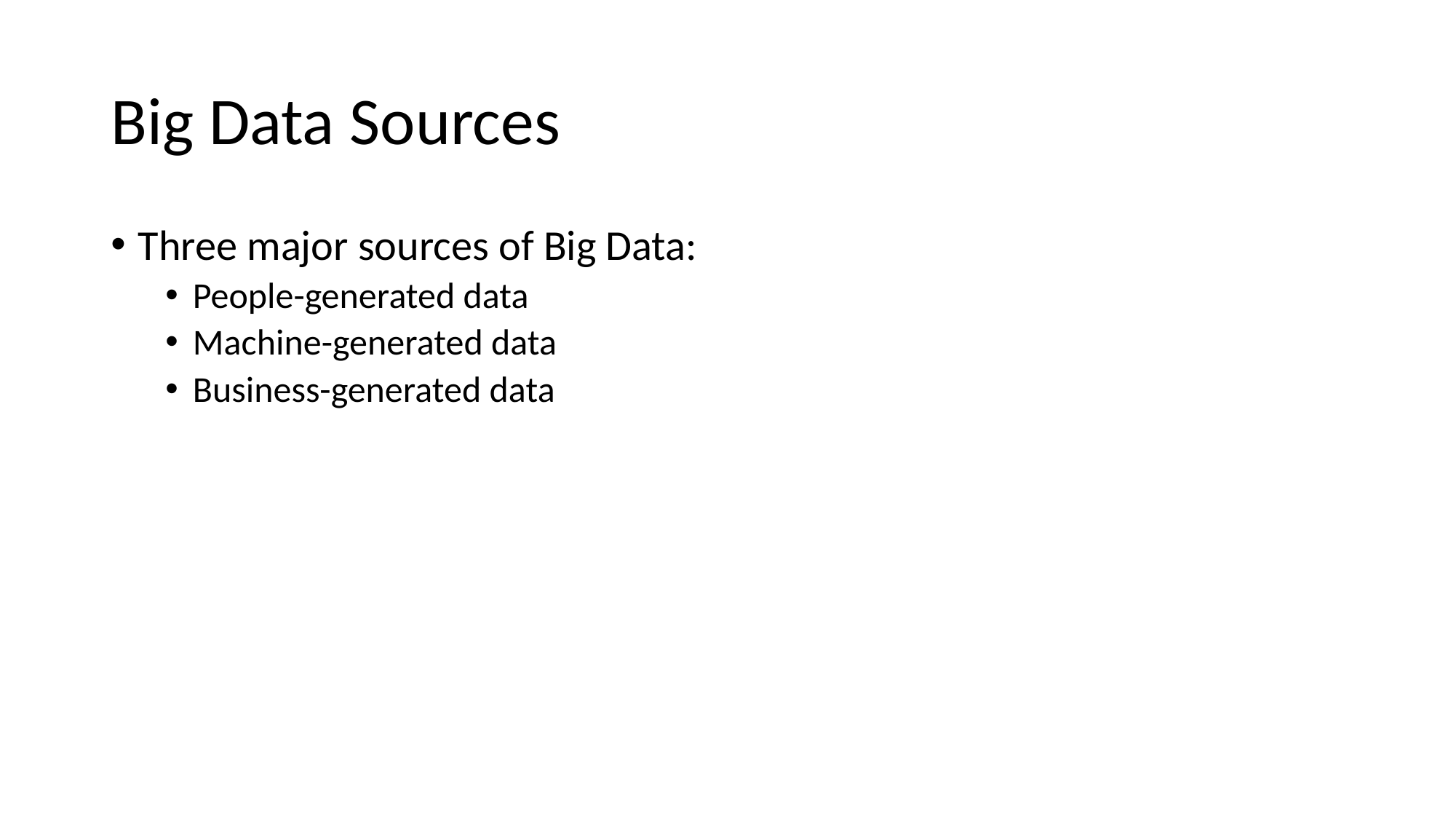

# Big Data Sources
Three major sources of Big Data:
People-generated data
Machine-generated data
Business-generated data